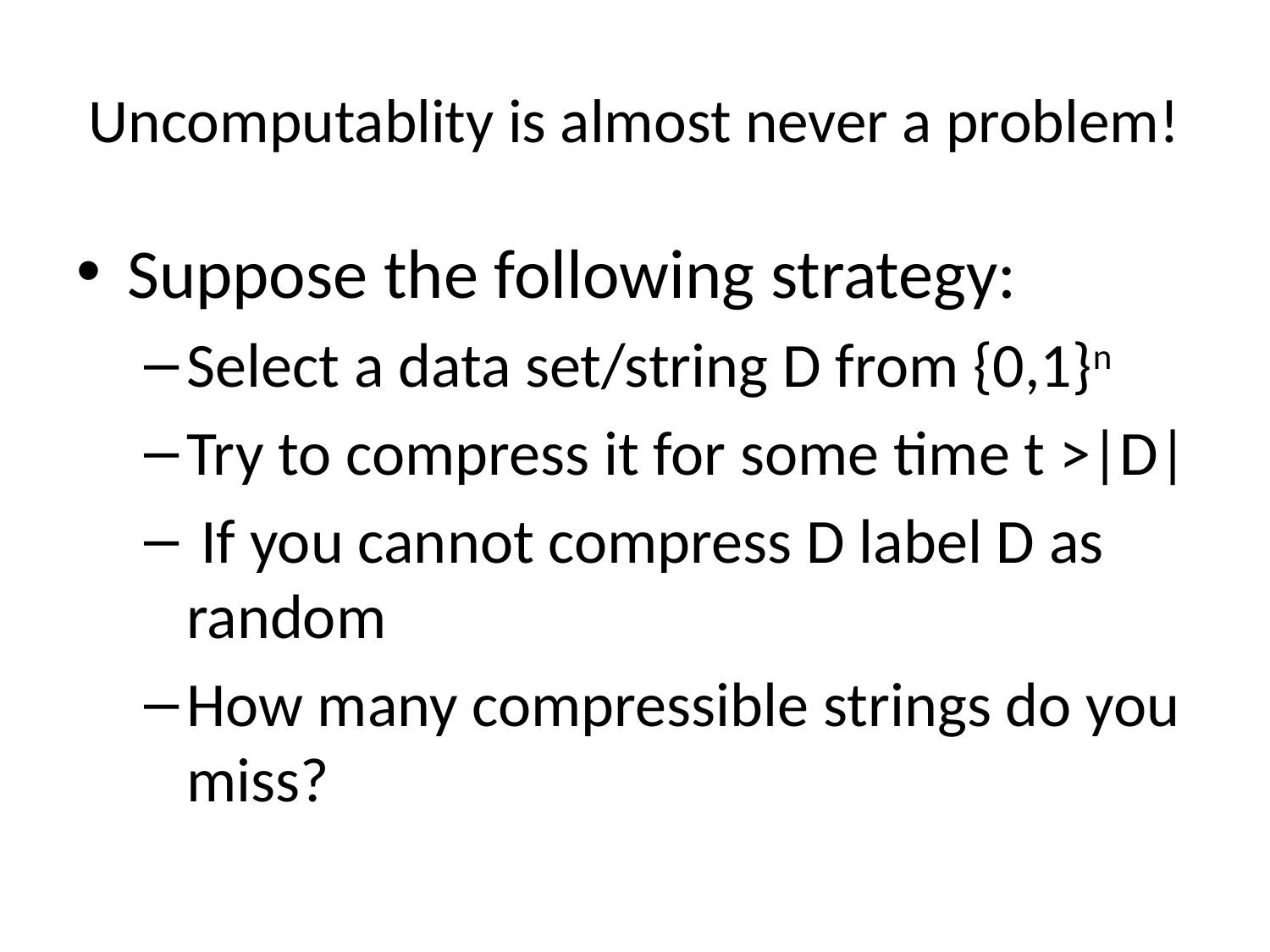

# Uncomputablity is almost never a problem!
Suppose the following strategy:
Select a data set/string D from {0,1}n
Try to compress it for some time t >|D|
 If you cannot compress D label D as random
How many compressible strings do you miss?